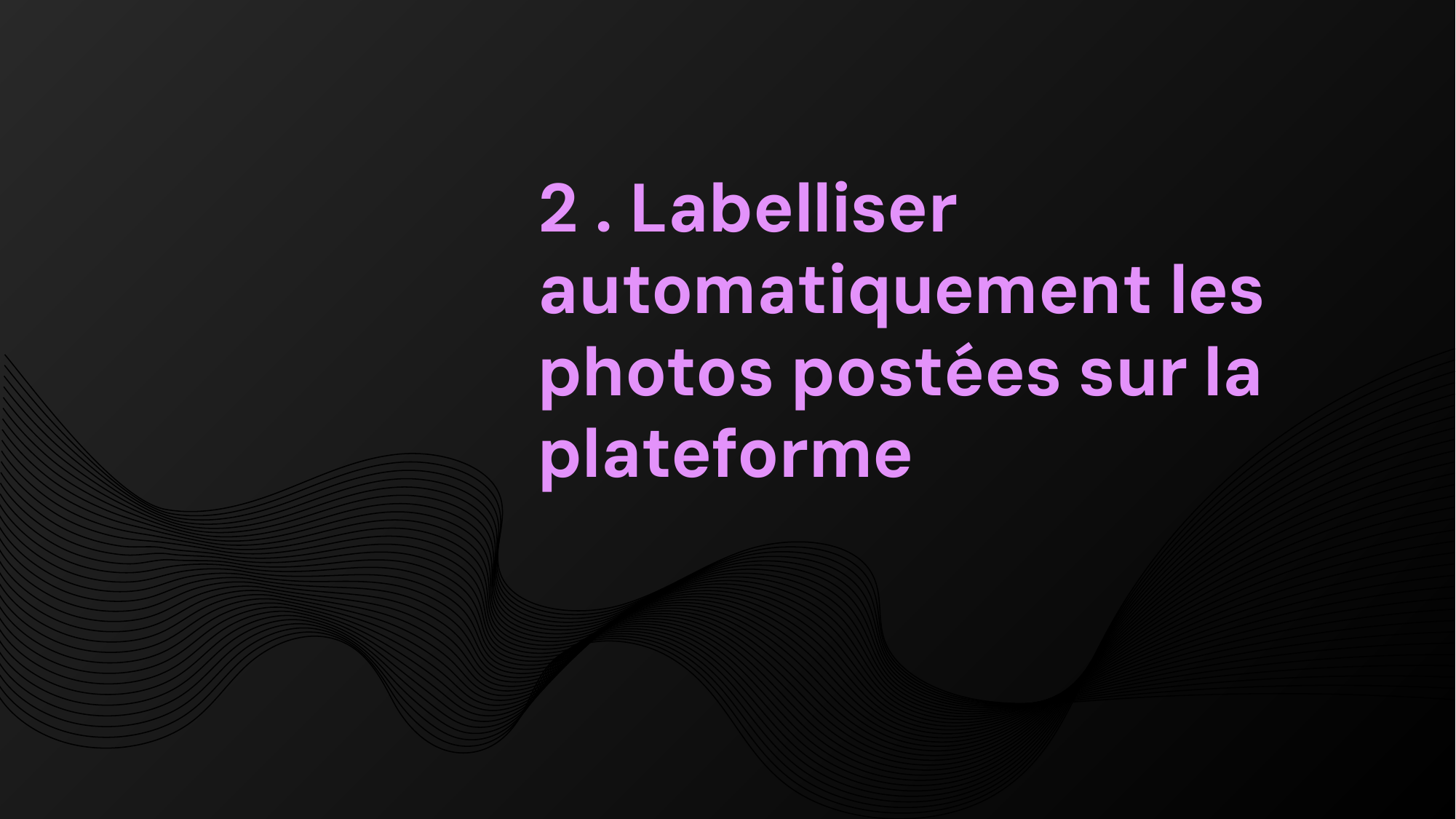

# 2 . Labelliser automatiquement les photos postées sur la plateforme